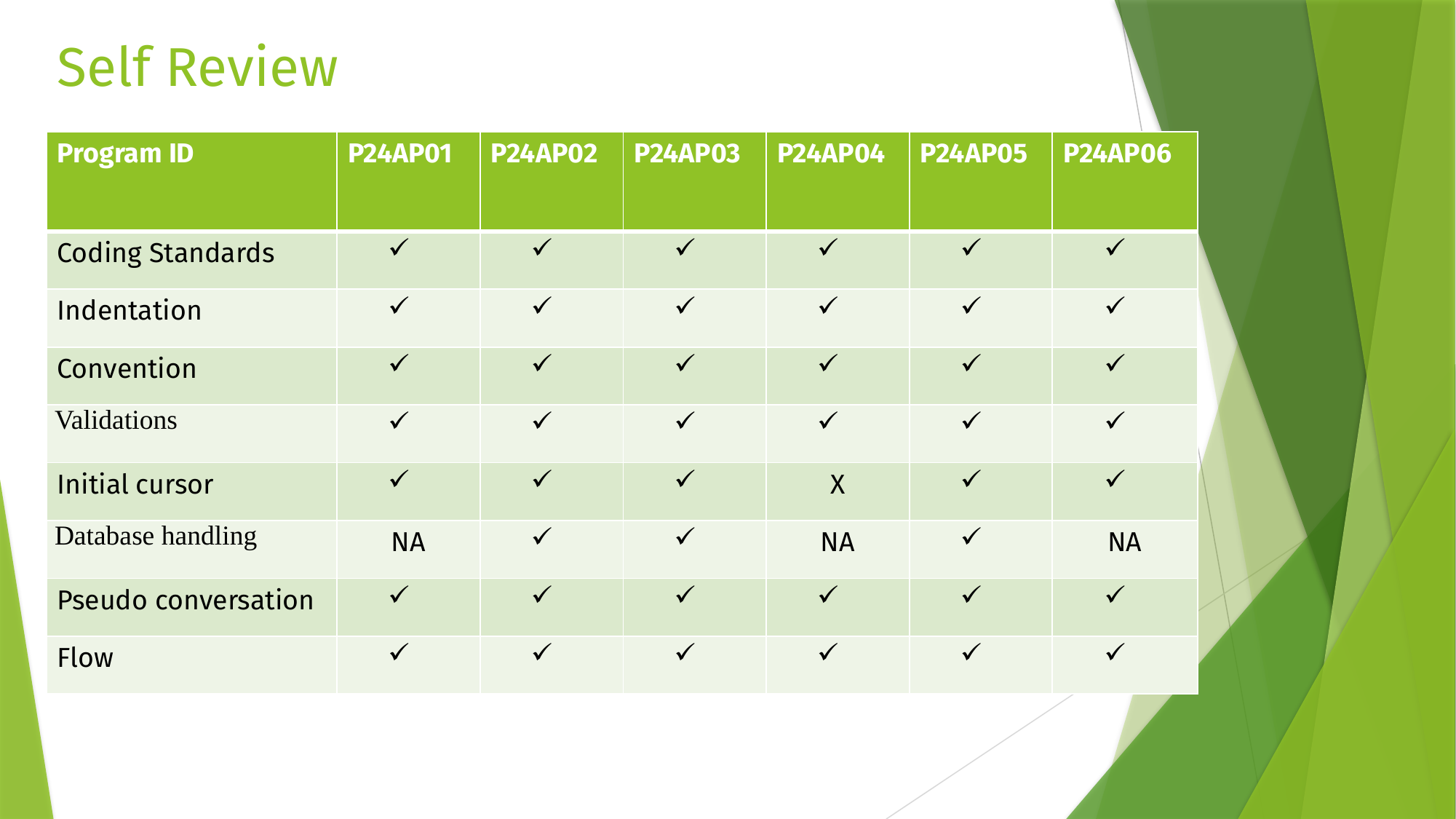

# Self Review
| Program ID | P24AP01 | P24AP02 | P24AP03 | P24AP04 | P24AP05 | P24AP06 |
| --- | --- | --- | --- | --- | --- | --- |
| Coding Standards |  |  |  |  |  |  |
| Indentation |  |  |  |  |  |  |
| Convention |  |  |  |  |  |  |
| Validations |  |  |  |  |  |  |
| Initial cursor |  |  |  | X |  |  |
| Database handling | NA |  |  | NA |  | NA |
| Pseudo conversation |  |  |  |  |  |  |
| Flow |  |  |  |  |  |  |